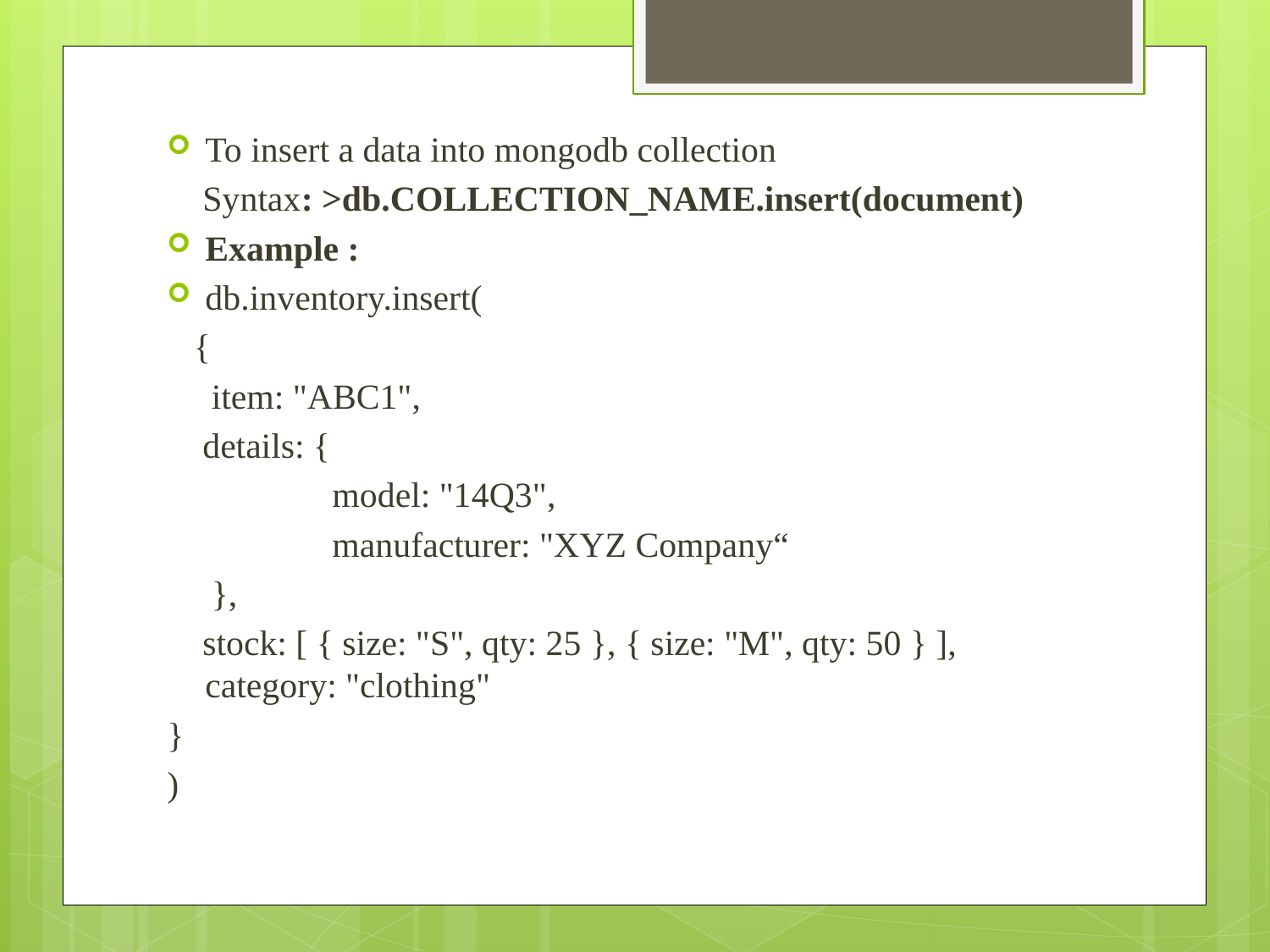

To insert a data into mongodb collection
    Syntax: >db.COLLECTION_NAME.insert(document)
Example :
db.inventory.insert(
   {
     item: "ABC1",
    details: {
		model: "14Q3",
		manufacturer: "XYZ Company“
     },
    stock: [ { size: "S", qty: 25 }, { size: "M", qty: 50 } ], category: "clothing"
}
)
#